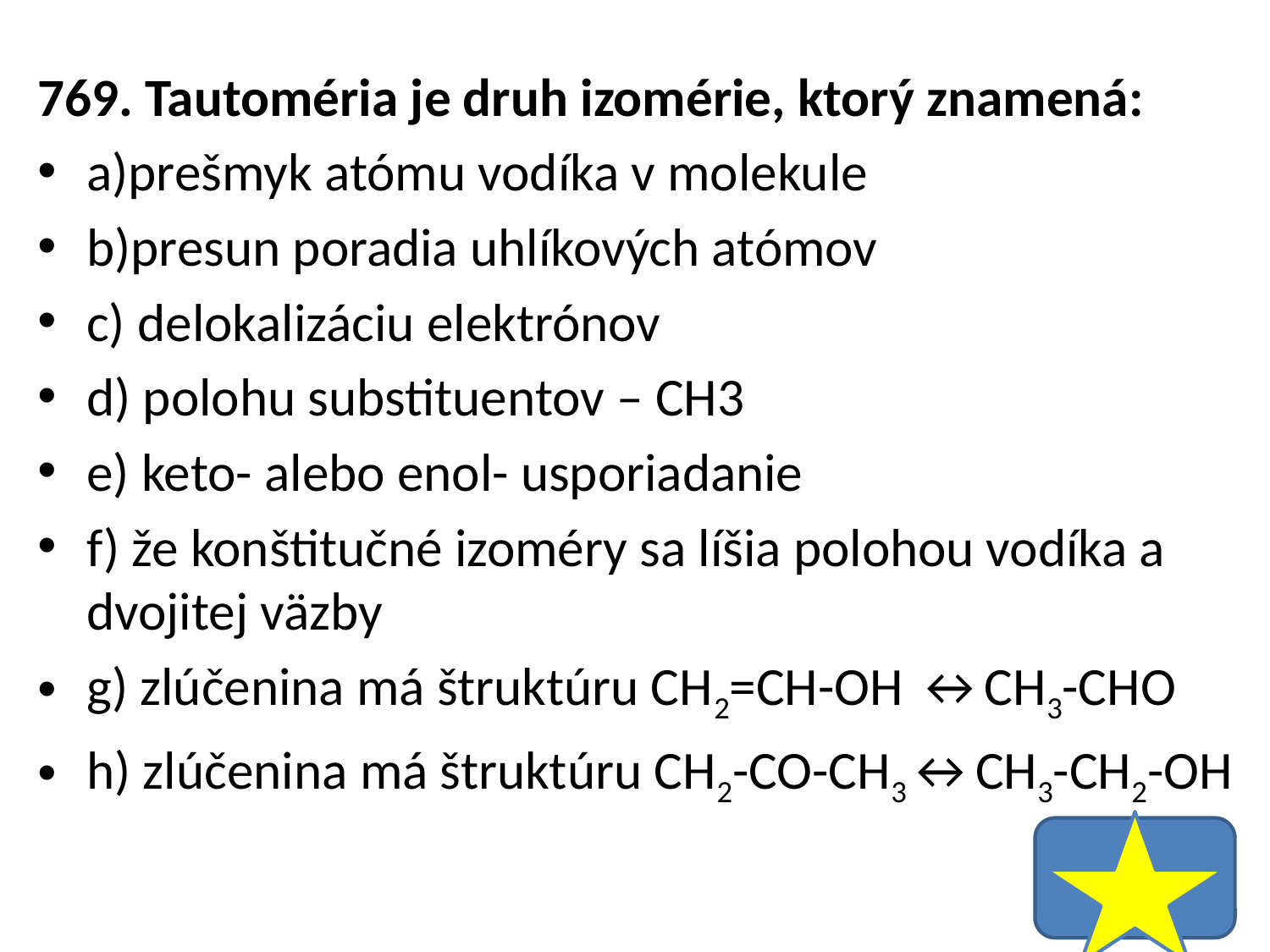

769. Tautoméria je druh izomérie, ktorý znamená:
a)prešmyk atómu vodíka v molekule
b)presun poradia uhlíkových atómov
c) delokalizáciu elektrónov
d) polohu substituentov – CH3
e) keto- alebo enol- usporiadanie
f) že konštitučné izoméry sa líšia polohou vodíka a dvojitej väzby
g) zlúčenina má štruktúru CH2=CH-OH ↔CH3-CHO
h) zlúčenina má štruktúru CH2-CO-CH3↔CH3-CH2-OH

A,E,F,G